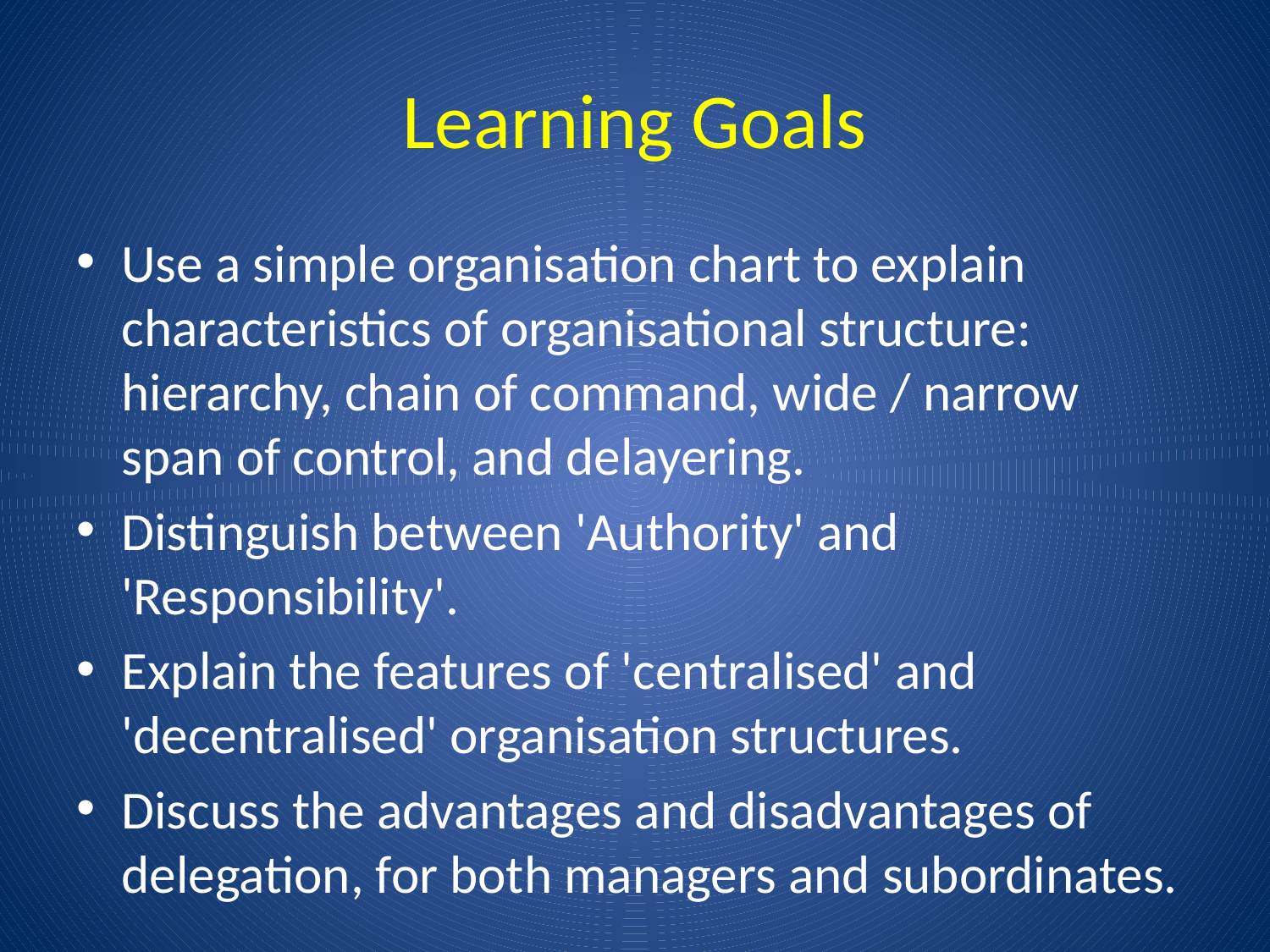

# Learning Goals
Use a simple organisation chart to explain characteristics of organisational structure:  hierarchy, chain of command, wide / narrow span of control, and delayering.
Distinguish between 'Authority' and 'Responsibility'.
Explain the features of 'centralised' and 'decentralised' organisation structures.
Discuss the advantages and disadvantages of delegation, for both managers and subordinates.